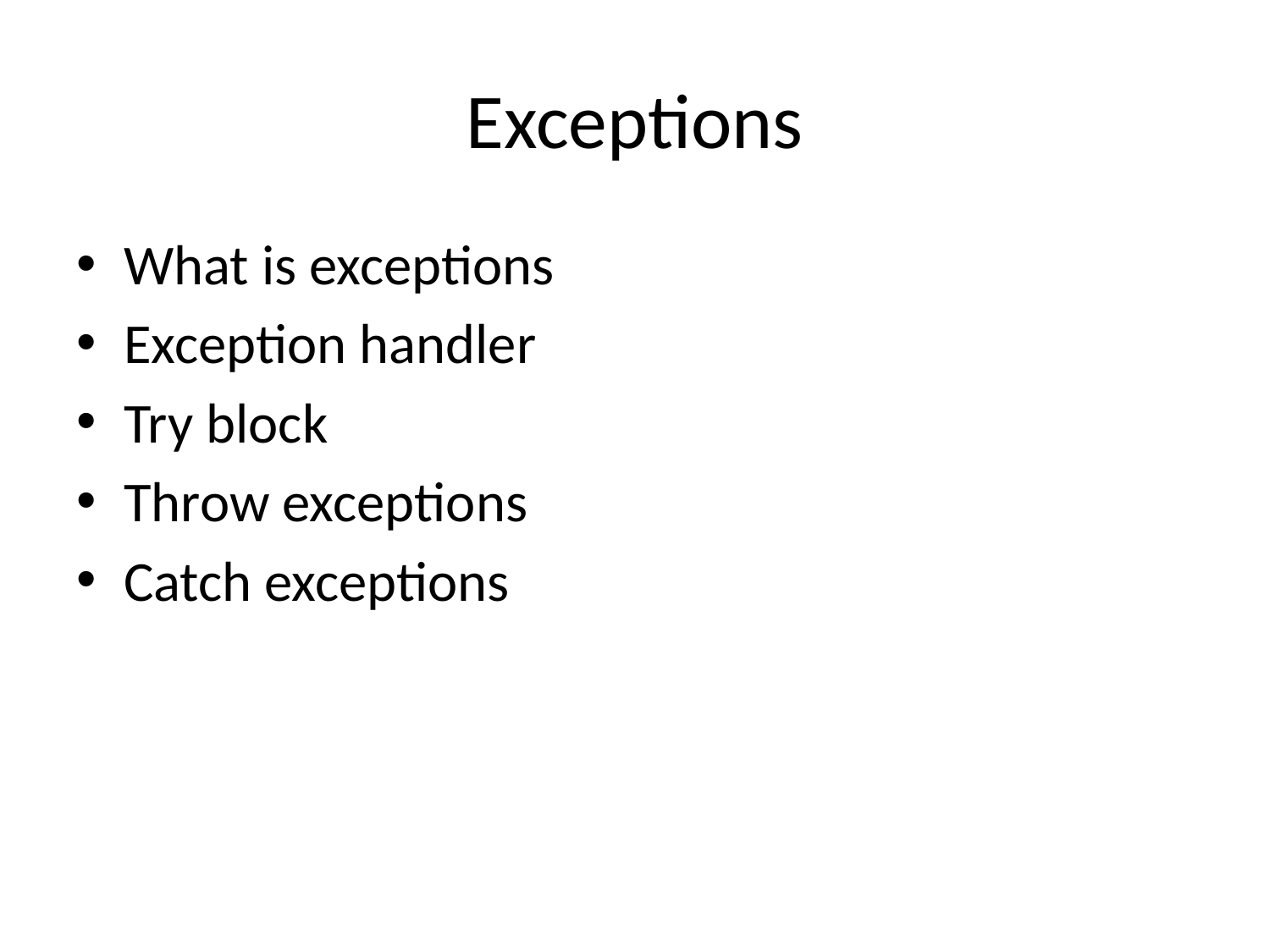

# Exceptions
What is exceptions
Exception handler
Try block
Throw exceptions
Catch exceptions